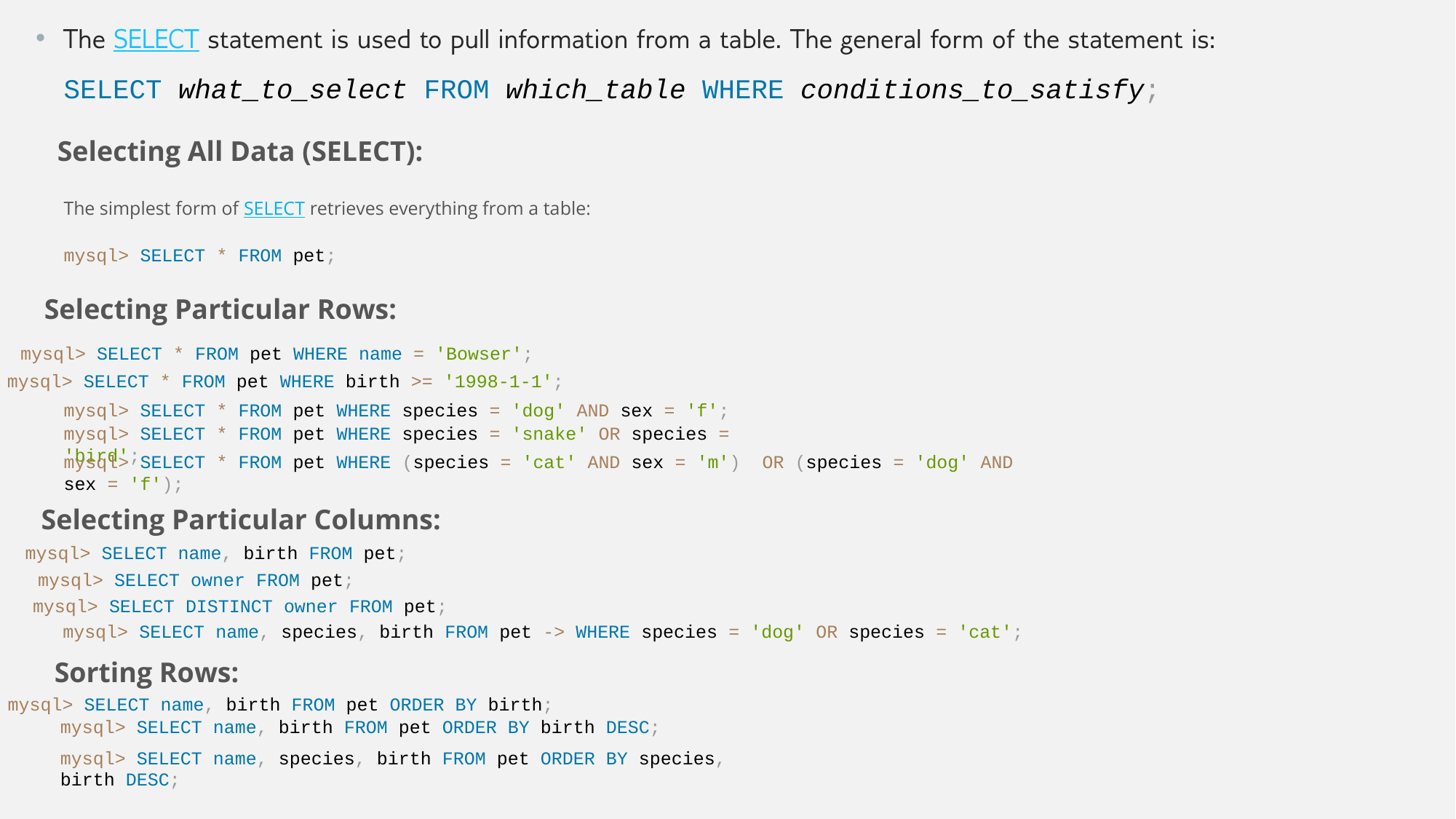

The SELECT statement is used to pull information from a table. The general form of the statement is:
SELECT what_to_select FROM which_table WHERE conditions_to_satisfy;
Selecting All Data (SELECT):
The simplest form of SELECT retrieves everything from a table:

mysql> SELECT * FROM pet;

Selecting Particular Rows:
mysql> SELECT * FROM pet WHERE name = 'Bowser';
mysql> SELECT * FROM pet WHERE birth >= '1998-1-1';
mysql> SELECT * FROM pet WHERE species = 'dog' AND sex = 'f';
mysql> SELECT * FROM pet WHERE species = 'snake' OR species = 'bird';
mysql> SELECT * FROM pet WHERE (species = 'cat' AND sex = 'm')  OR (species = 'dog' AND sex = 'f');
Selecting Particular Columns:
mysql> SELECT name, birth FROM pet;
mysql> SELECT owner FROM pet;
mysql> SELECT DISTINCT owner FROM pet;
mysql> SELECT name, species, birth FROM pet -> WHERE species = 'dog' OR species = 'cat';
Sorting Rows:
mysql> SELECT name, birth FROM pet ORDER BY birth;
mysql> SELECT name, birth FROM pet ORDER BY birth DESC;
mysql> SELECT name, species, birth FROM pet ORDER BY species, birth DESC;